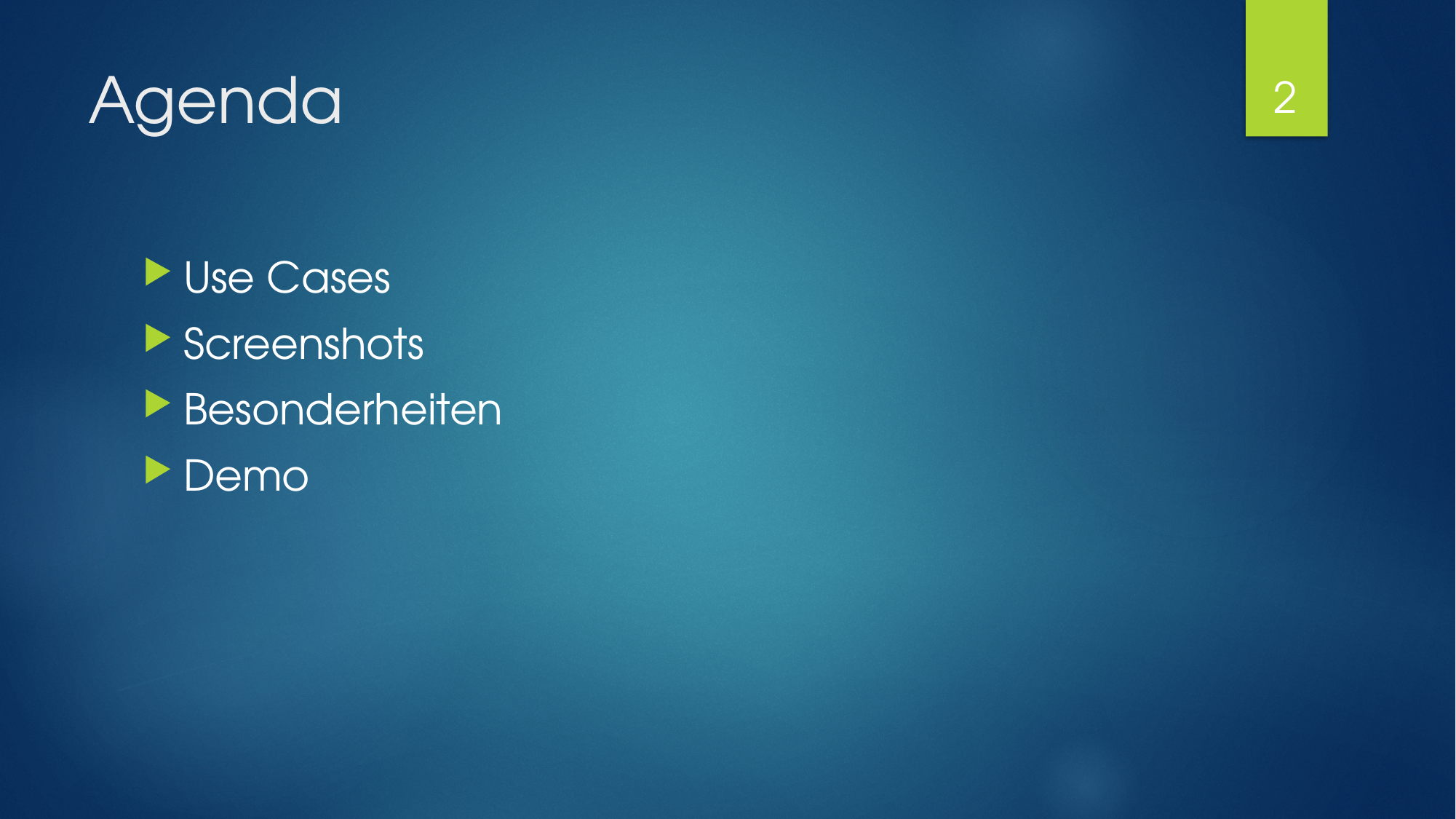

2
# Agenda
Use Cases
Screenshots
Besonderheiten
Demo